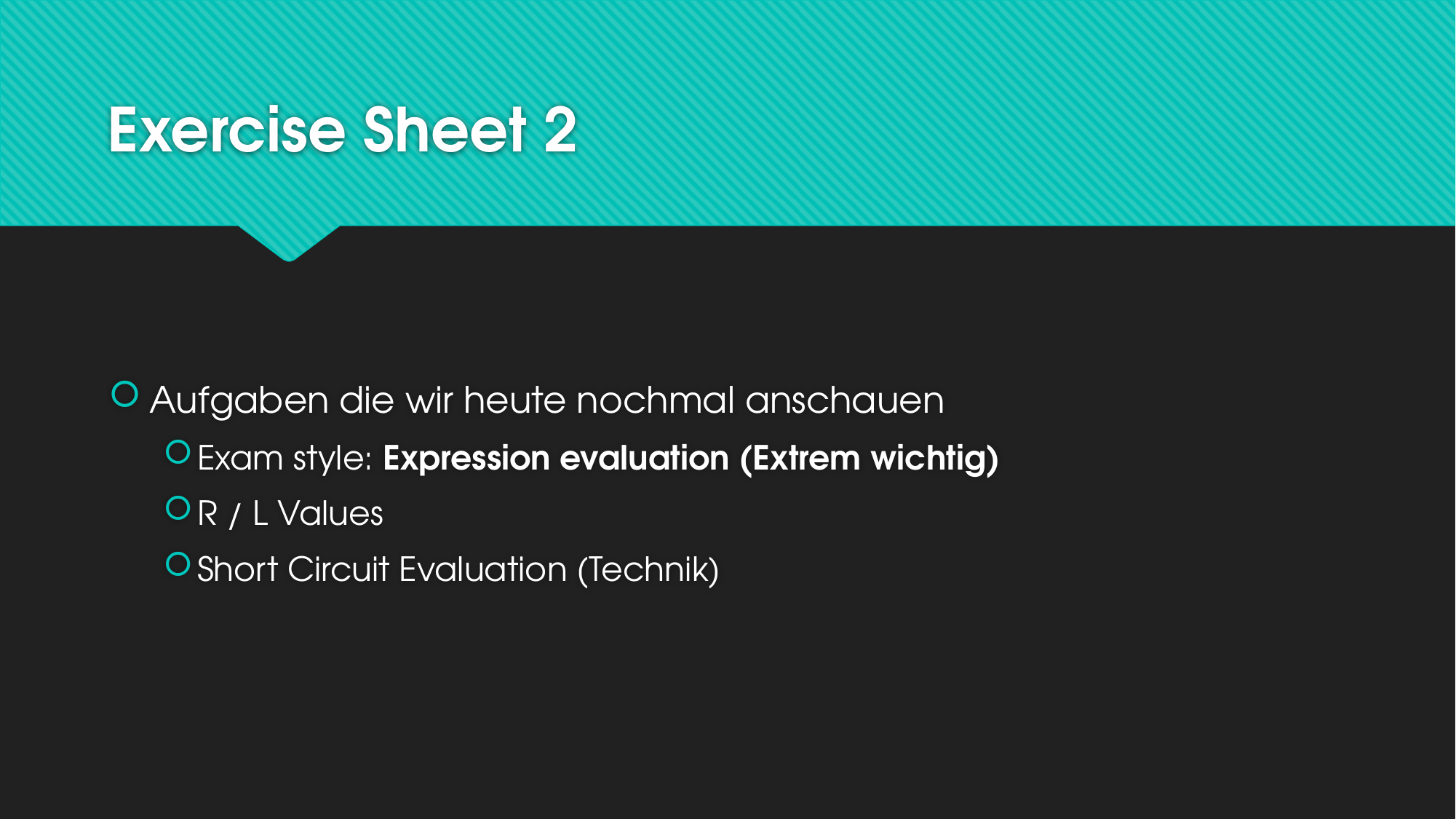

# Exercise Sheet 2
Aufgaben die wir heute nochmal anschauen
Exam style: Expression evaluation (Extrem wichtig)
R / L Values
Short Circuit Evaluation (Technik)